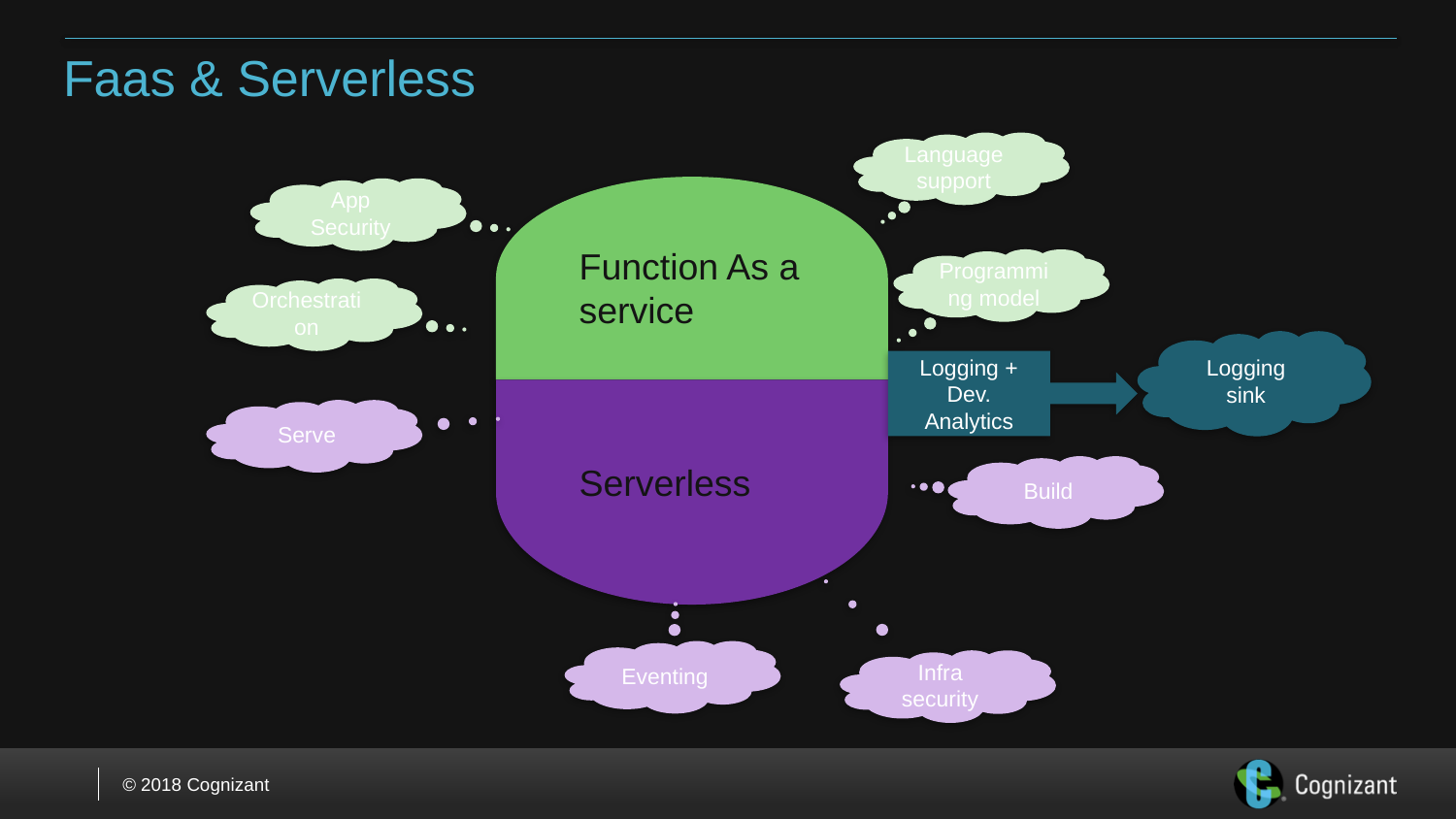

# Faas & Serverless

Language support
App Security
Function As a service
Programming model
Orchestration

Logging sink
Logging + Dev. Analytics
Serve
Serverless
Build
Eventing
Infra security